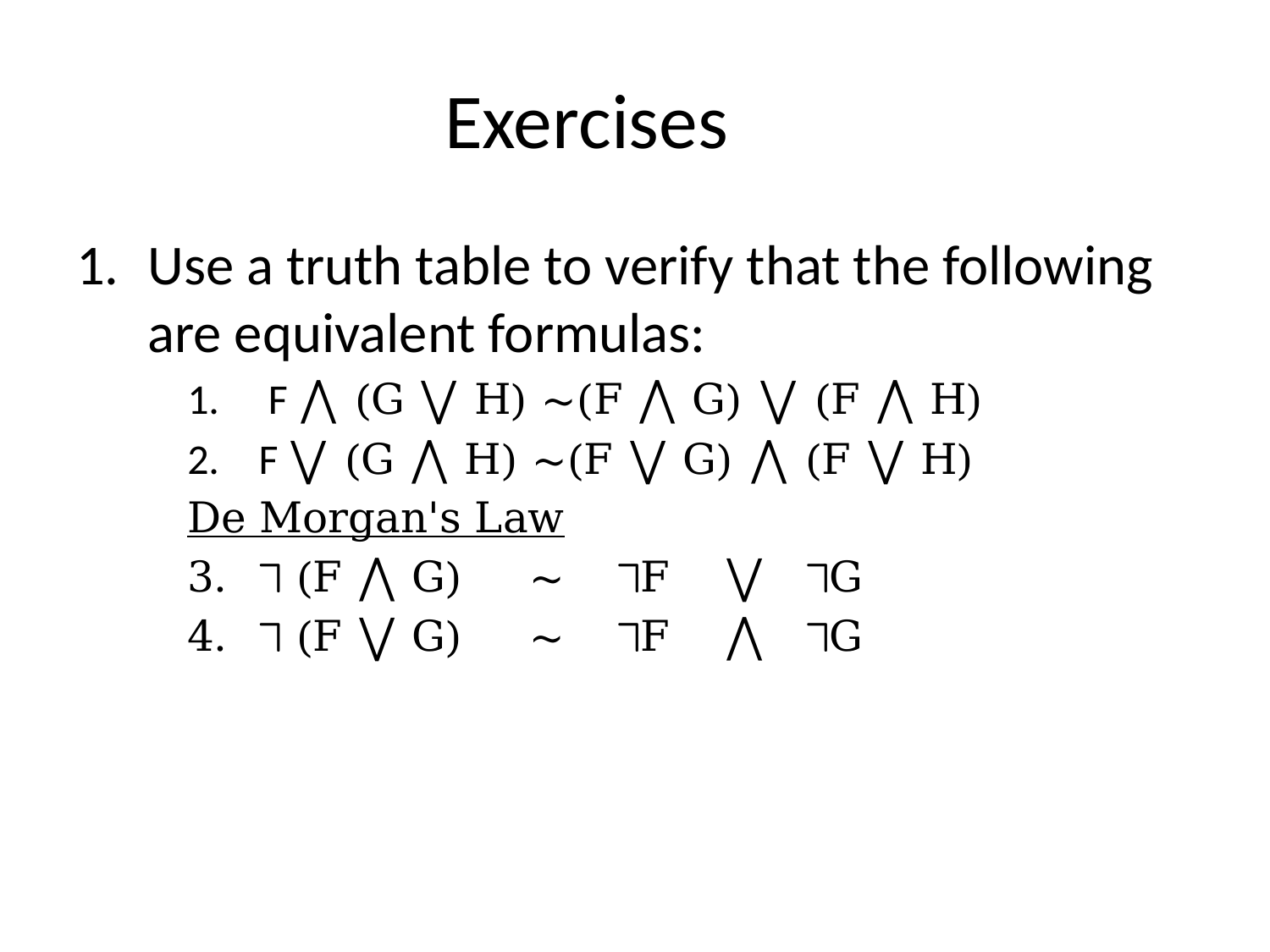

# Exercises
Use a truth table to verify that the following are equivalent formulas:
 F ⋀ (G ⋁ H) ∼(F ⋀ G) ⋁ (F ⋀ H)
F ⋁ (G ⋀ H) ∼(F ⋁ G) ⋀ (F ⋁ H)
De Morgan's Law
3.	⅂ (F ⋀ G)     ∼    ⅂F    ⋁   ⅂G
4.	⅂ (F ⋁ G)     ∼    ⅂F    ⋀   ⅂G